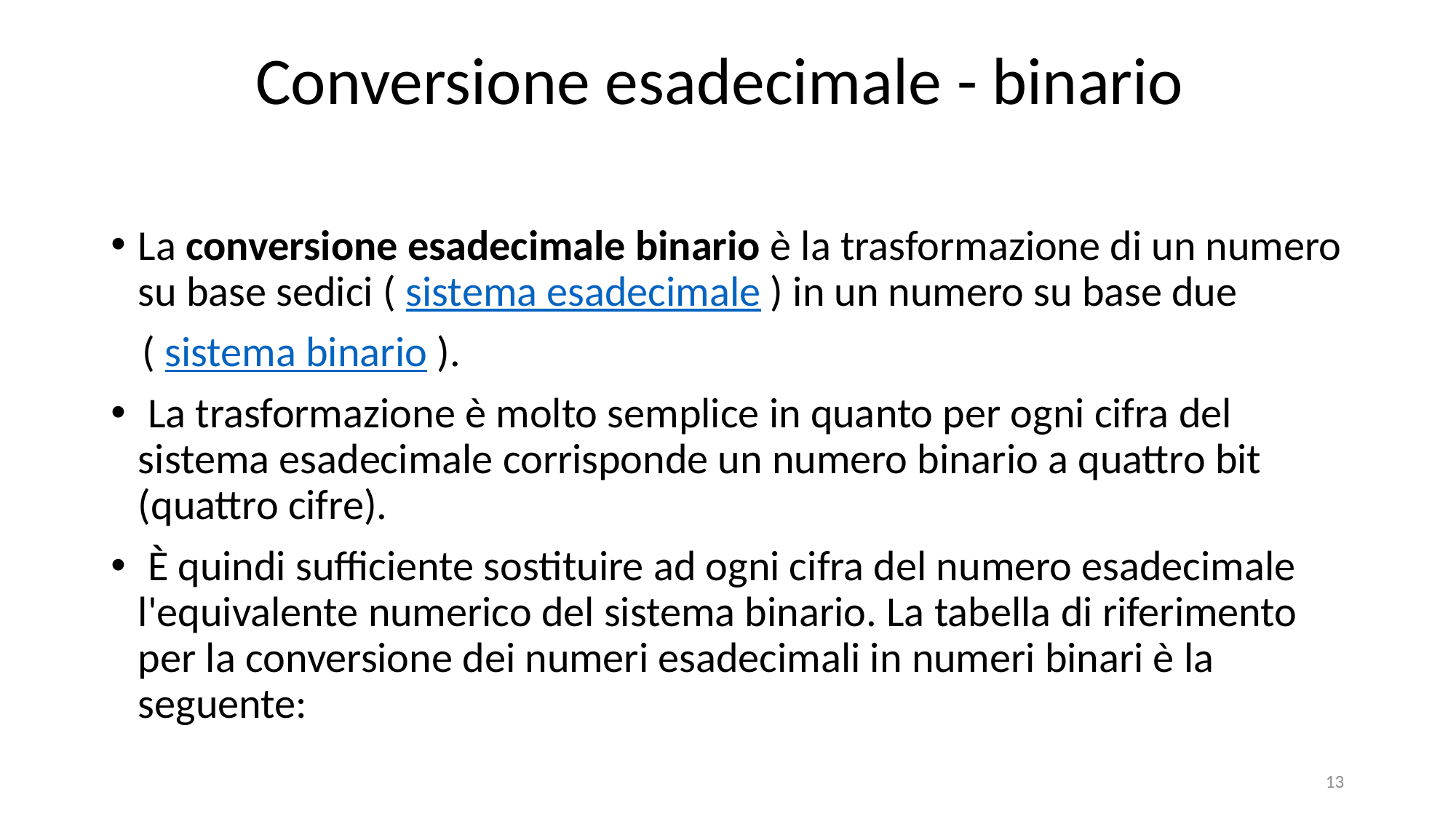

# Conversione esadecimale - binario
La conversione esadecimale binario è la trasformazione di un numero su base sedici ( sistema esadecimale ) in un numero su base due
 ( sistema binario ).
 La trasformazione è molto semplice in quanto per ogni cifra del sistema esadecimale corrisponde un numero binario a quattro bit (quattro cifre).
 È quindi sufficiente sostituire ad ogni cifra del numero esadecimale l'equivalente numerico del sistema binario. La tabella di riferimento per la conversione dei numeri esadecimali in numeri binari è la seguente:

13